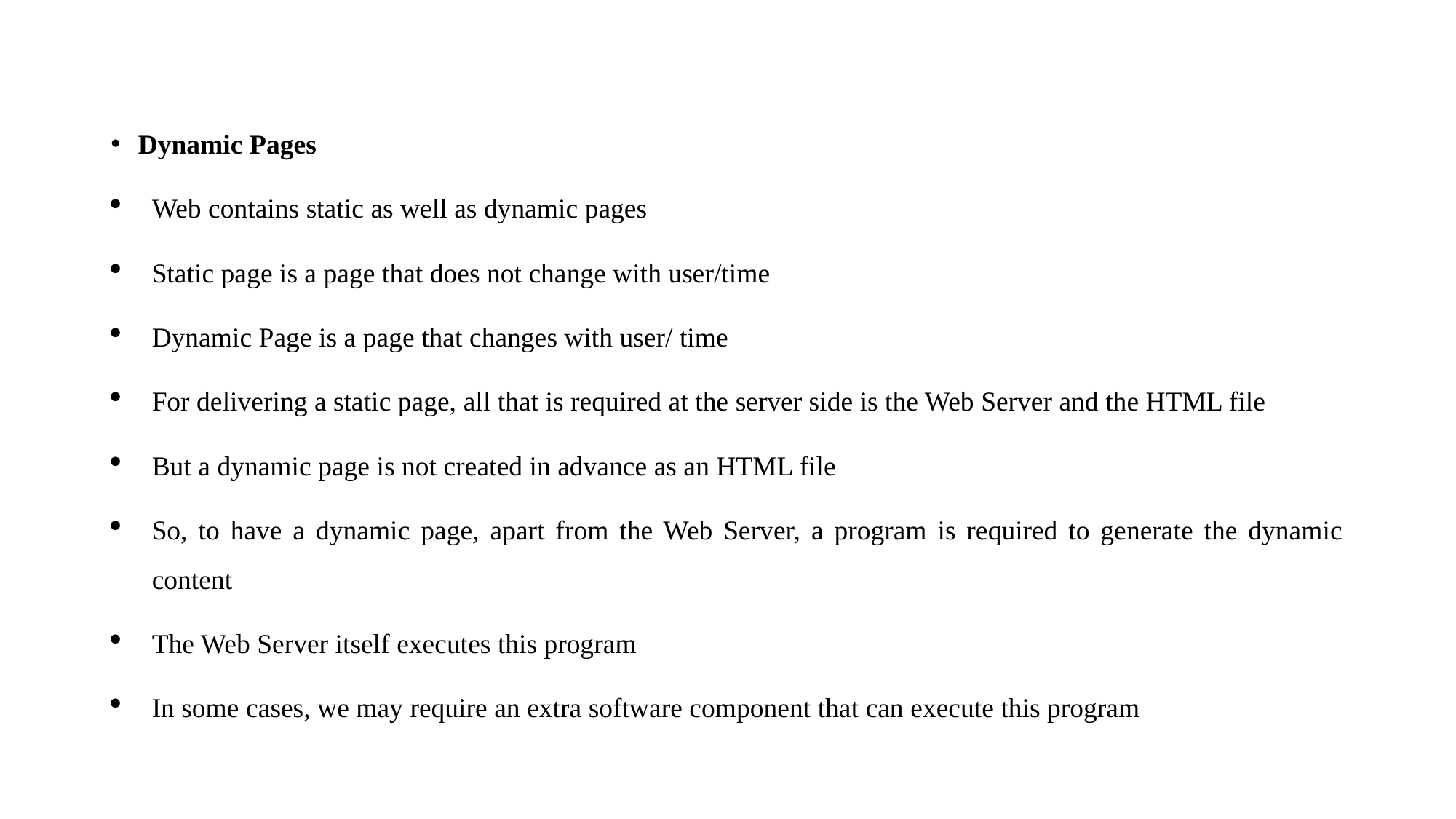

Dynamic Pages
Web contains static as well as dynamic pages
Static page is a page that does not change with user/time
Dynamic Page is a page that changes with user/ time
For delivering a static page, all that is required at the server side is the Web Server and the HTML file
But a dynamic page is not created in advance as an HTML file
So, to have a dynamic page, apart from the Web Server, a program is required to generate the dynamic content
The Web Server itself executes this program
In some cases, we may require an extra software component that can execute this program